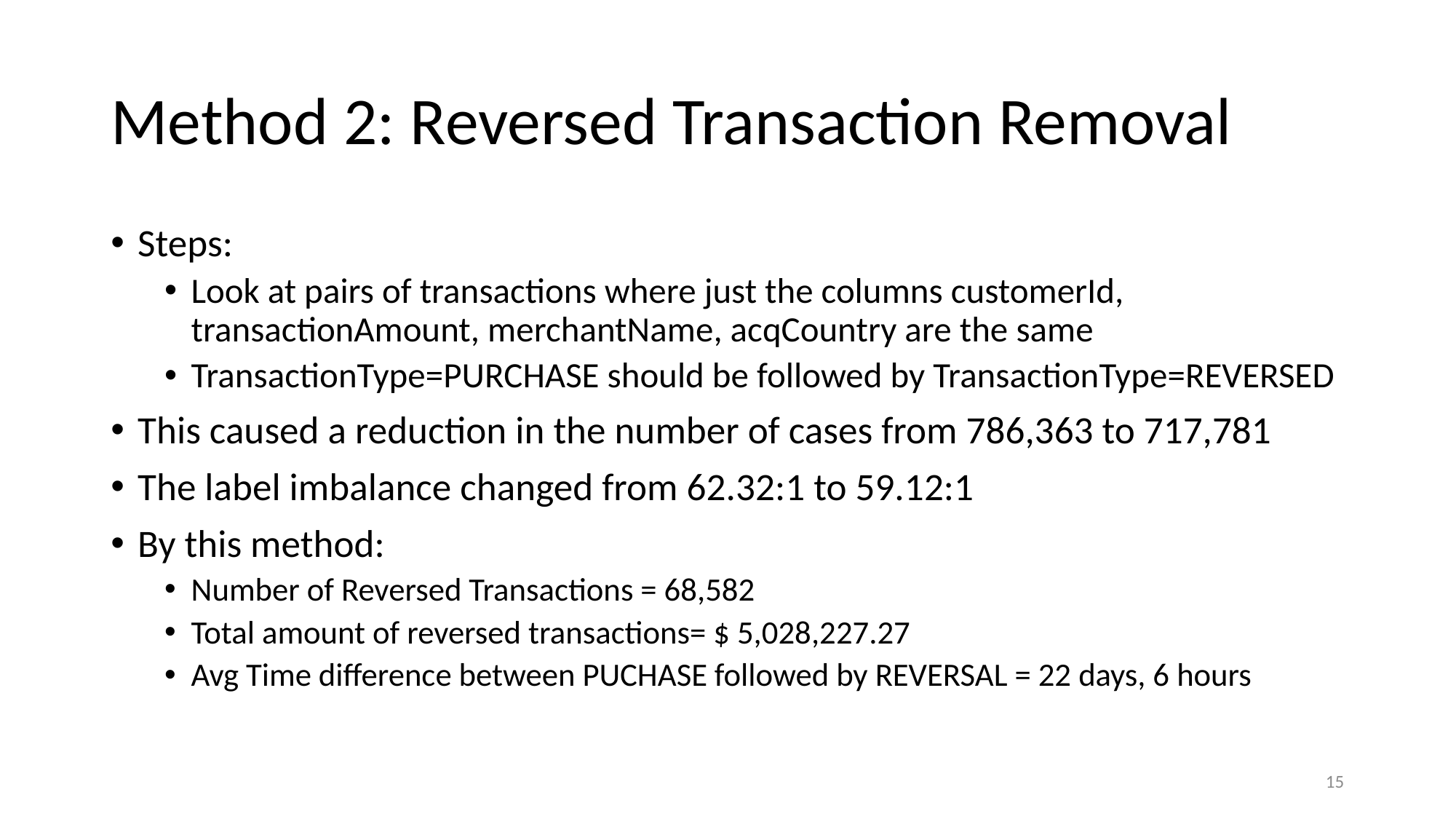

# Method 2: Reversed Transaction Removal
Steps:
Look at pairs of transactions where just the columns customerId, transactionAmount, merchantName, acqCountry are the same
TransactionType=PURCHASE should be followed by TransactionType=REVERSED
This caused a reduction in the number of cases from 786,363 to 717,781
The label imbalance changed from 62.32:1 to 59.12:1
By this method:
Number of Reversed Transactions = 68,582
Total amount of reversed transactions= $ 5,028,227.27
Avg Time difference between PUCHASE followed by REVERSAL = 22 days, 6 hours
15